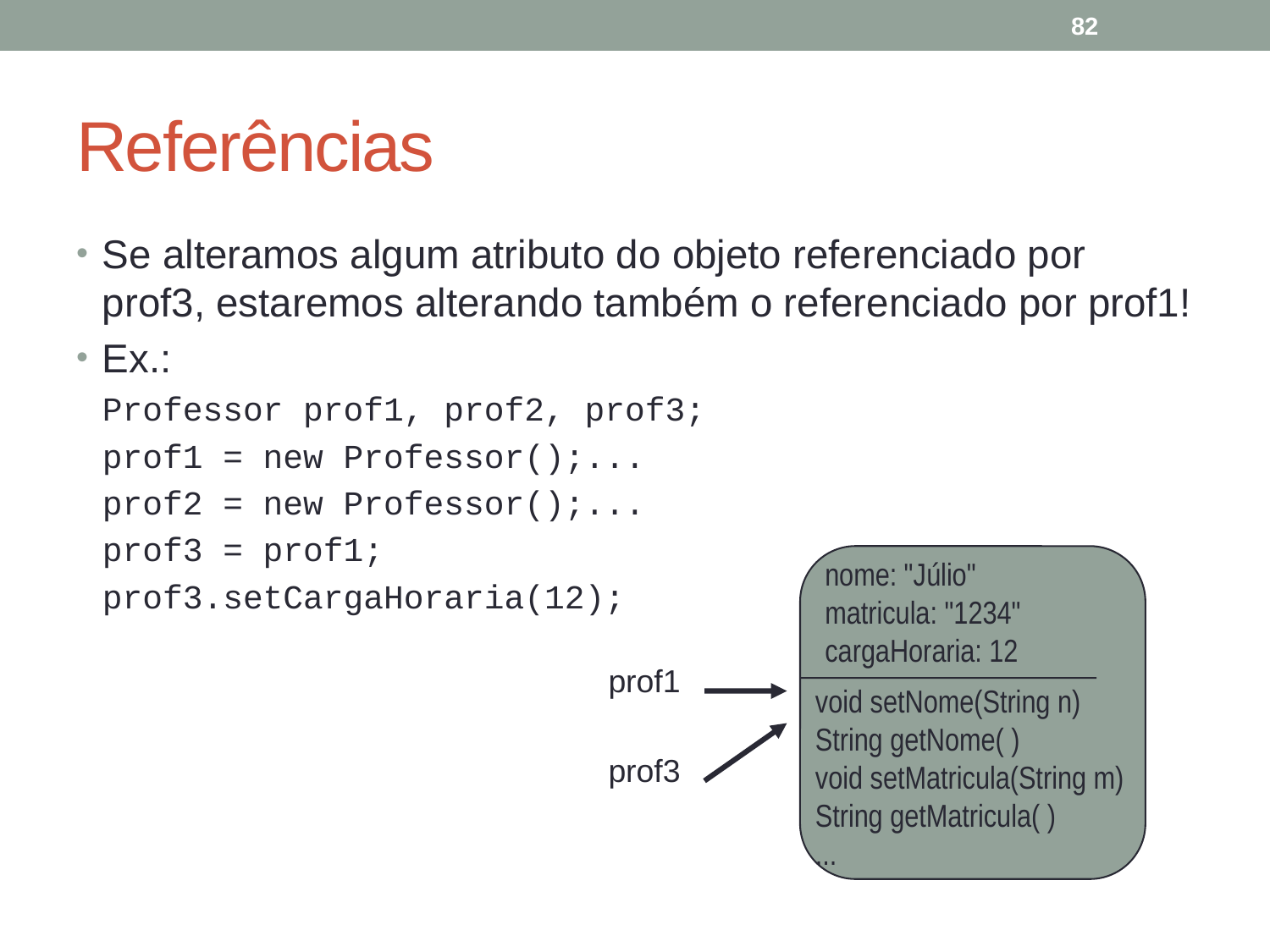

82
# Referências
Se alteramos algum atributo do objeto referenciado por prof3, estaremos alterando também o referenciado por prof1!
Ex.:
	Professor prof1, prof2, prof3;
	prof1 = new Professor();...
	prof2 = new Professor();...
	prof3 = prof1;
	prof3.setCargaHoraria(12);

nome: "Júlio"
matricula: "1234"
cargaHoraria: 12
prof1
void setNome(String n)
String getNome( )
void setMatricula(String m)
String getMatricula( )
...

prof3